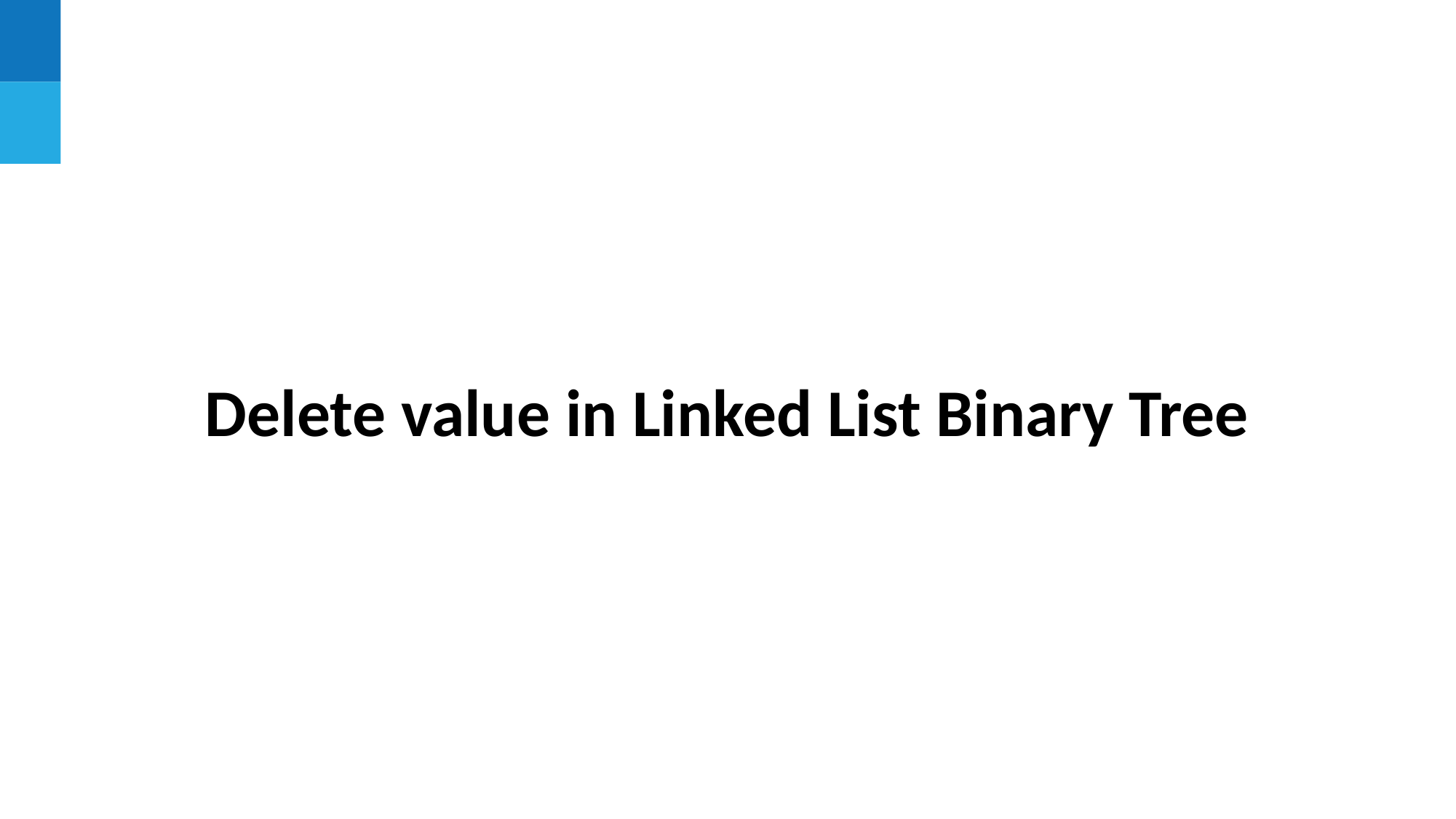

Delete value in Linked List Binary Tree